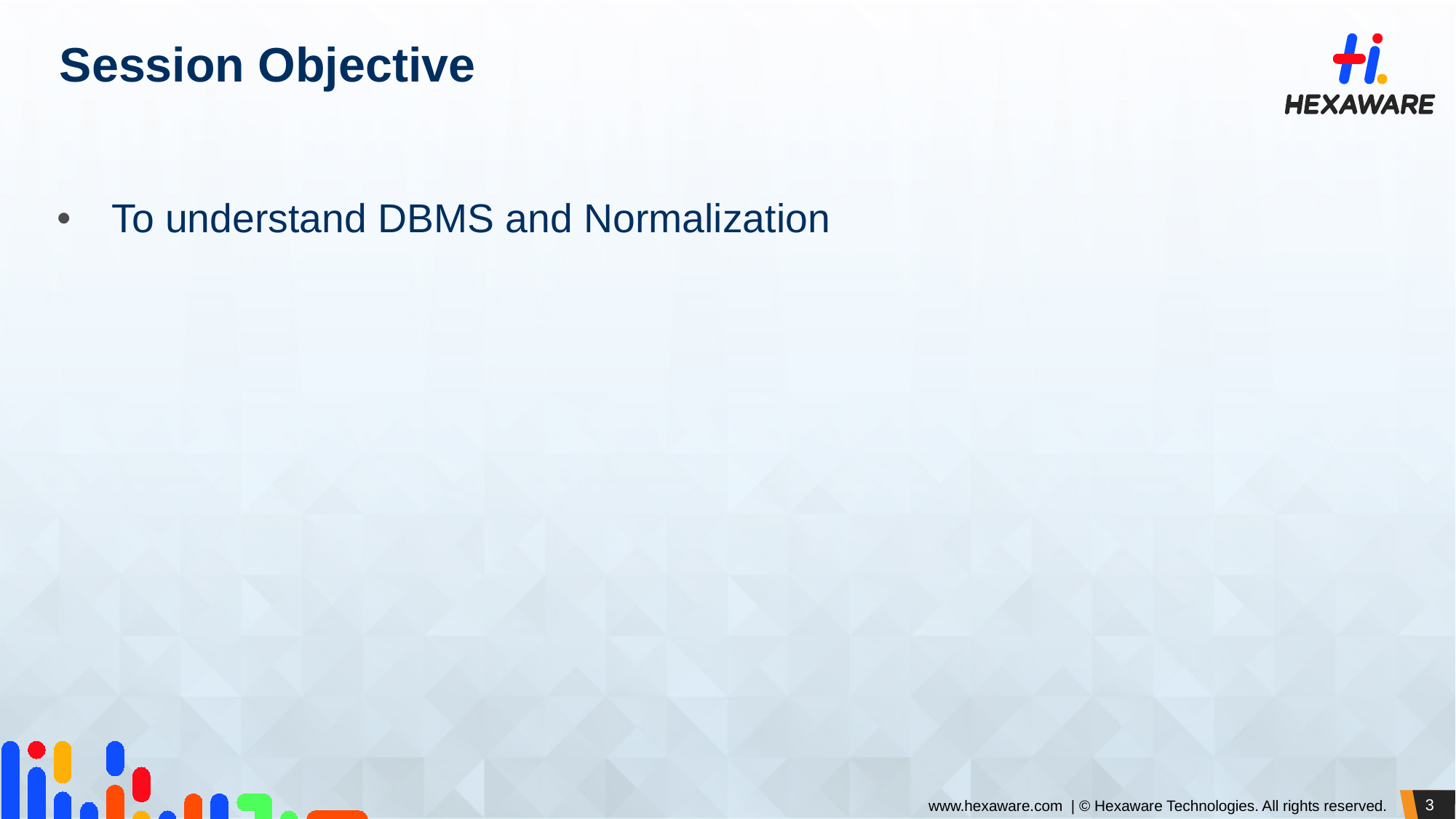

# Session Objective
To understand DBMS and Normalization